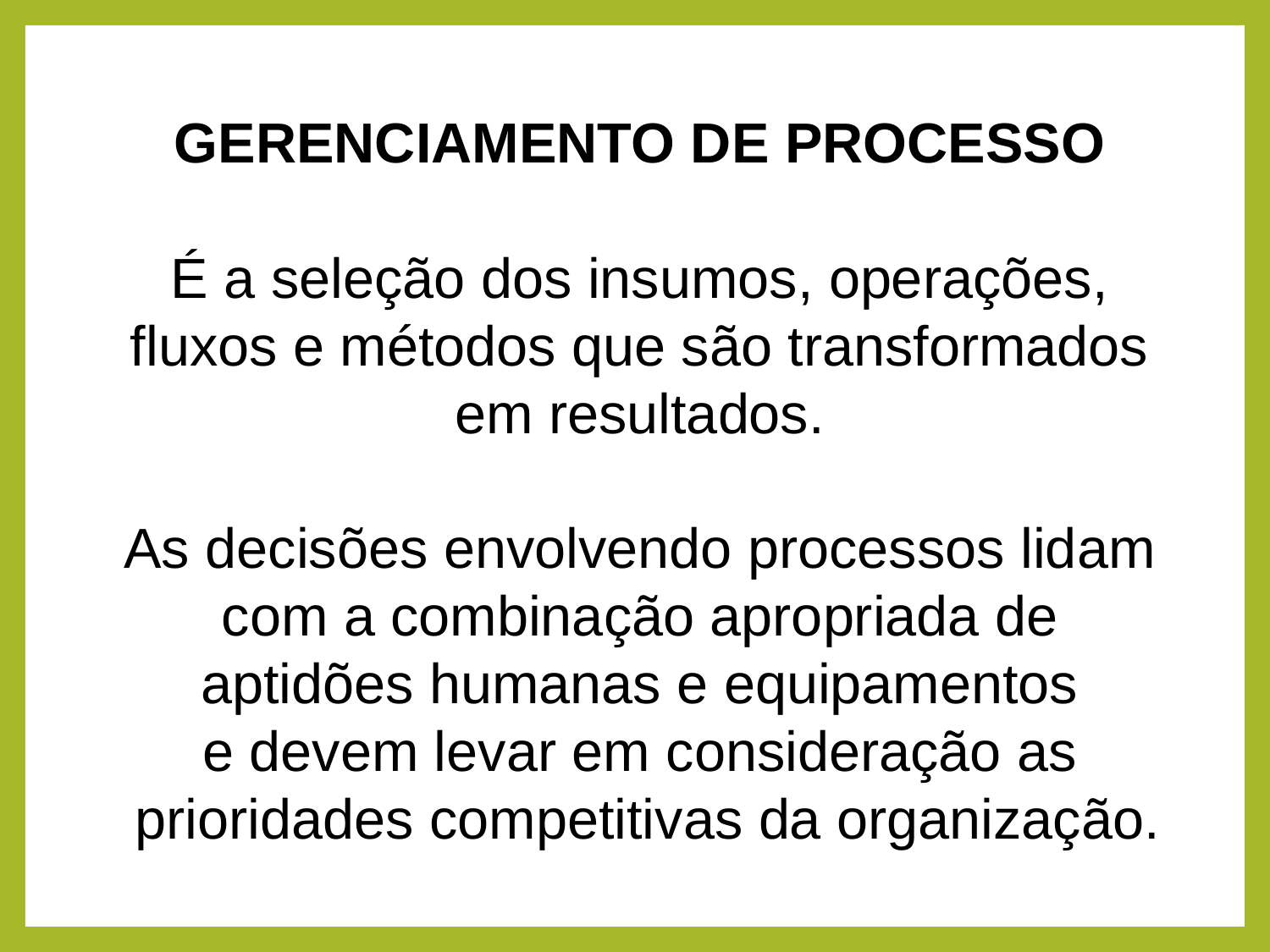

GERENCIAMENTO DE PROCESSO

É a seleção dos insumos, operações,
fluxos e métodos que são transformados
em resultados.

As decisões envolvendo processos lidam
com a combinação apropriada de
aptidões humanas e equipamentos
e devem levar em consideração as
prioridades competitivas da organização.